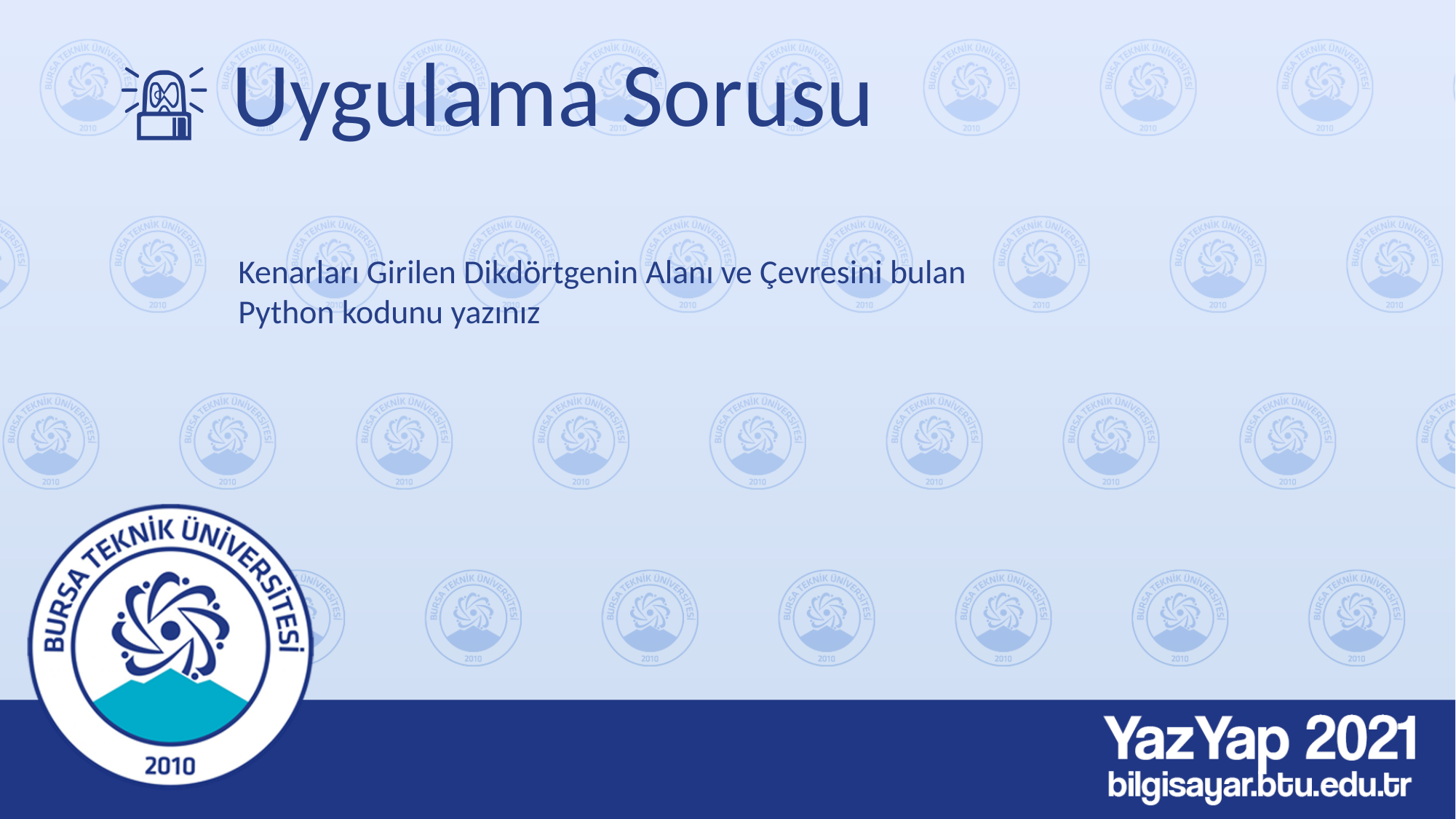

# 🚨 Uygulama Sorusu
Kenarları Girilen Dikdörtgenin Alanı ve Çevresini bulan Python kodunu yazınız